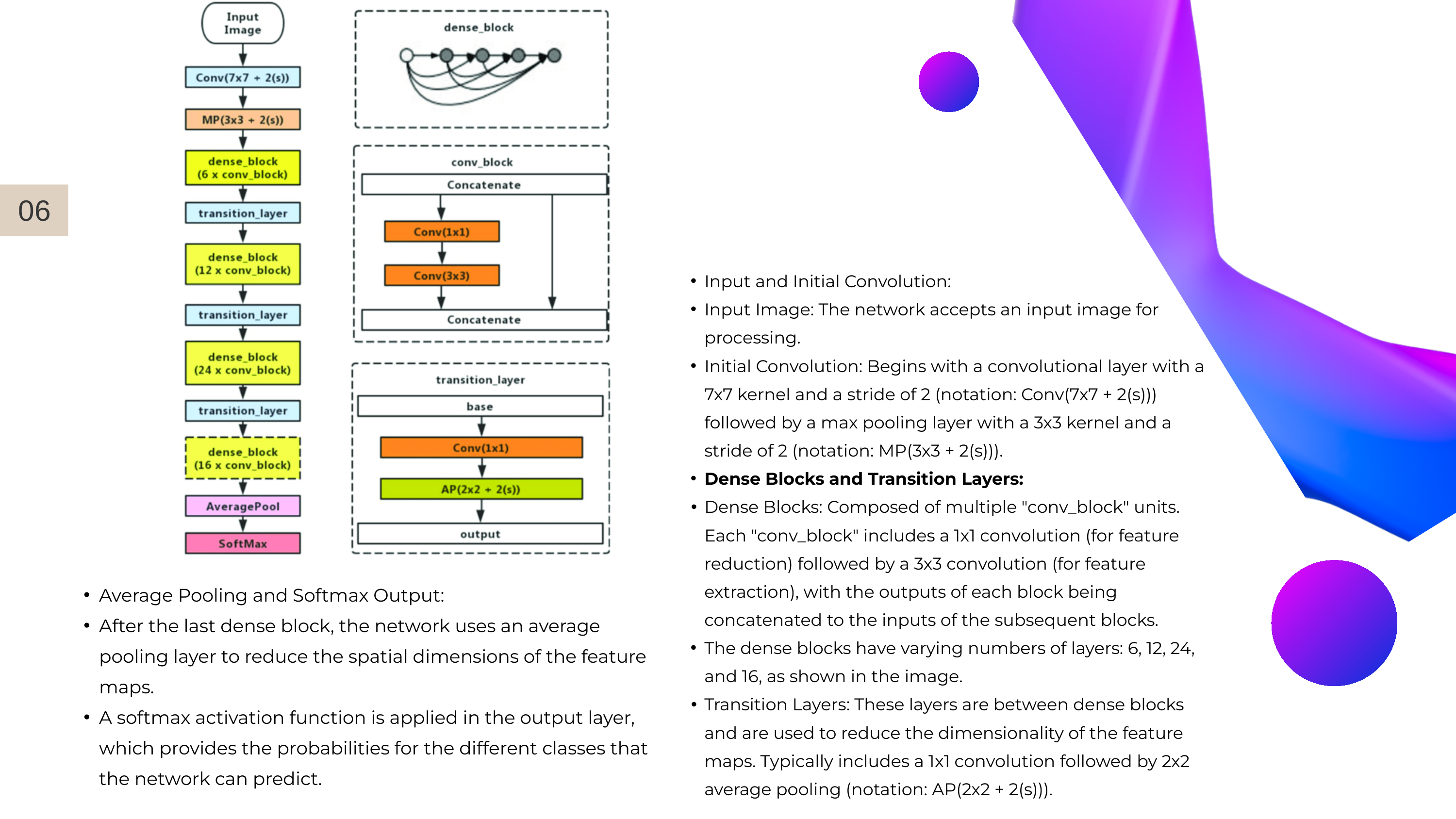

06
Input and Initial Convolution:
Input Image: The network accepts an input image for processing.
Initial Convolution: Begins with a convolutional layer with a 7x7 kernel and a stride of 2 (notation: Conv(7x7 + 2(s))) followed by a max pooling layer with a 3x3 kernel and a stride of 2 (notation: MP(3x3 + 2(s))).
Dense Blocks and Transition Layers:
Dense Blocks: Composed of multiple "conv_block" units. Each "conv_block" includes a 1x1 convolution (for feature reduction) followed by a 3x3 convolution (for feature extraction), with the outputs of each block being concatenated to the inputs of the subsequent blocks.
The dense blocks have varying numbers of layers: 6, 12, 24, and 16, as shown in the image.
Transition Layers: These layers are between dense blocks and are used to reduce the dimensionality of the feature maps. Typically includes a 1x1 convolution followed by 2x2 average pooling (notation: AP(2x2 + 2(s))).

Average Pooling and Softmax Output:
After the last dense block, the network uses an average pooling layer to reduce the spatial dimensions of the feature maps.
A softmax activation function is applied in the output layer, which provides the probabilities for the different classes that the network can predict.